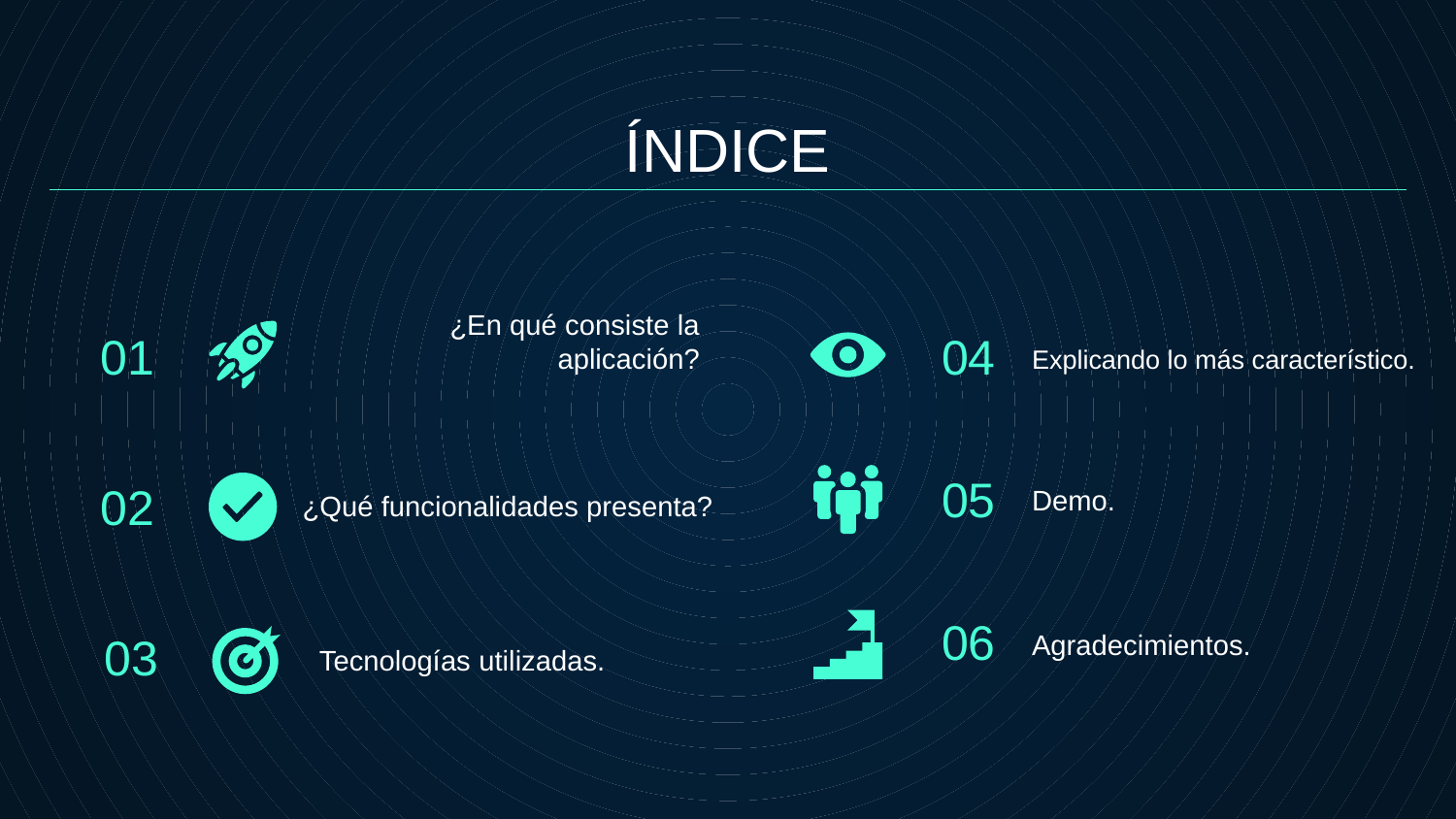

# ÍNDICE
01
04

Explicando lo más característico.
¿En qué consiste la aplicación?
05
02

Demo.
¿Qué funcionalidades presenta?
06
03

Agradecimientos.
Tecnologías utilizadas.